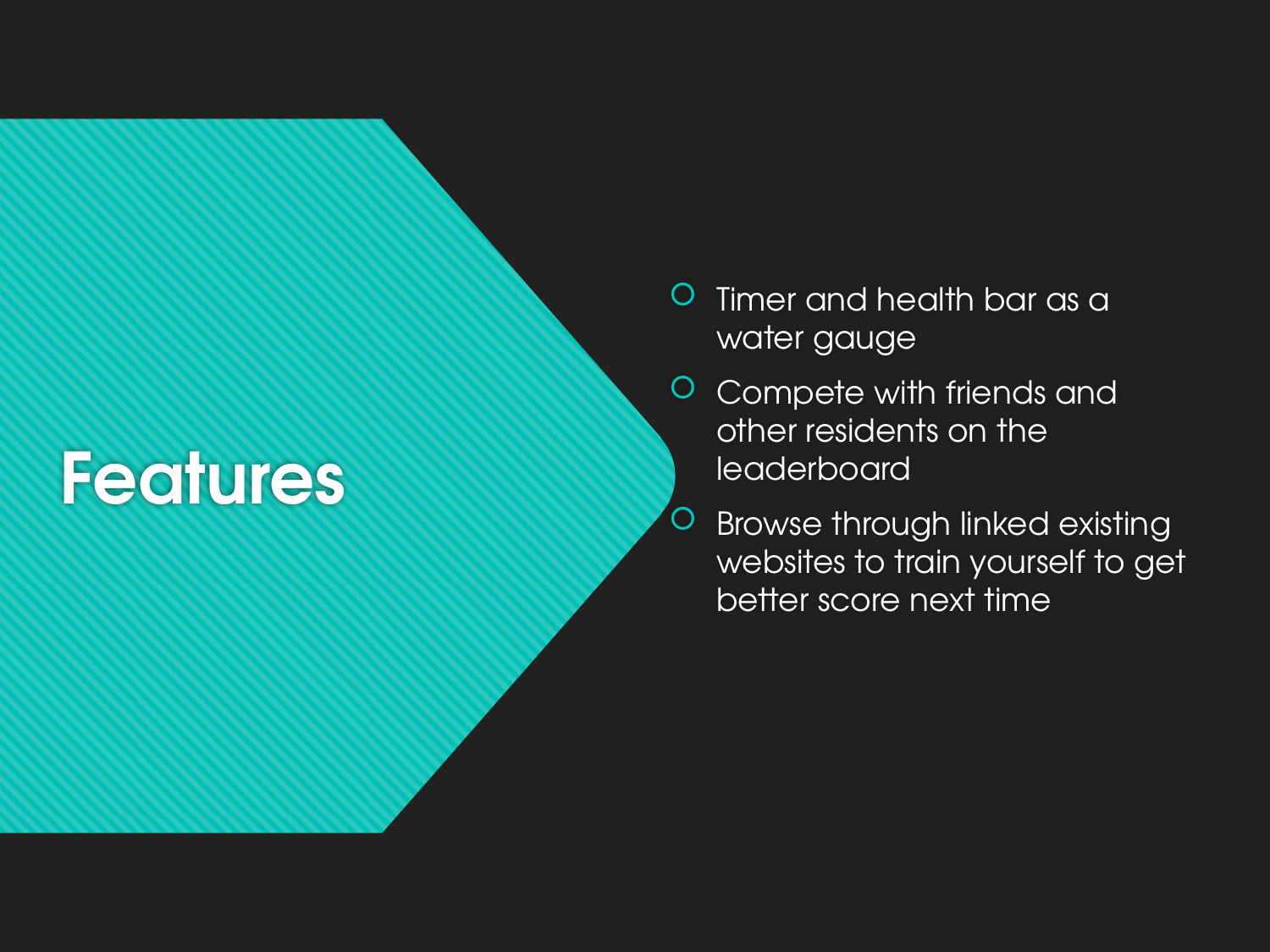

Timer and health bar as a water gauge
Compete with friends and other residents on the leaderboard
Browse through linked existing websites to train yourself to get better score next time

# Features